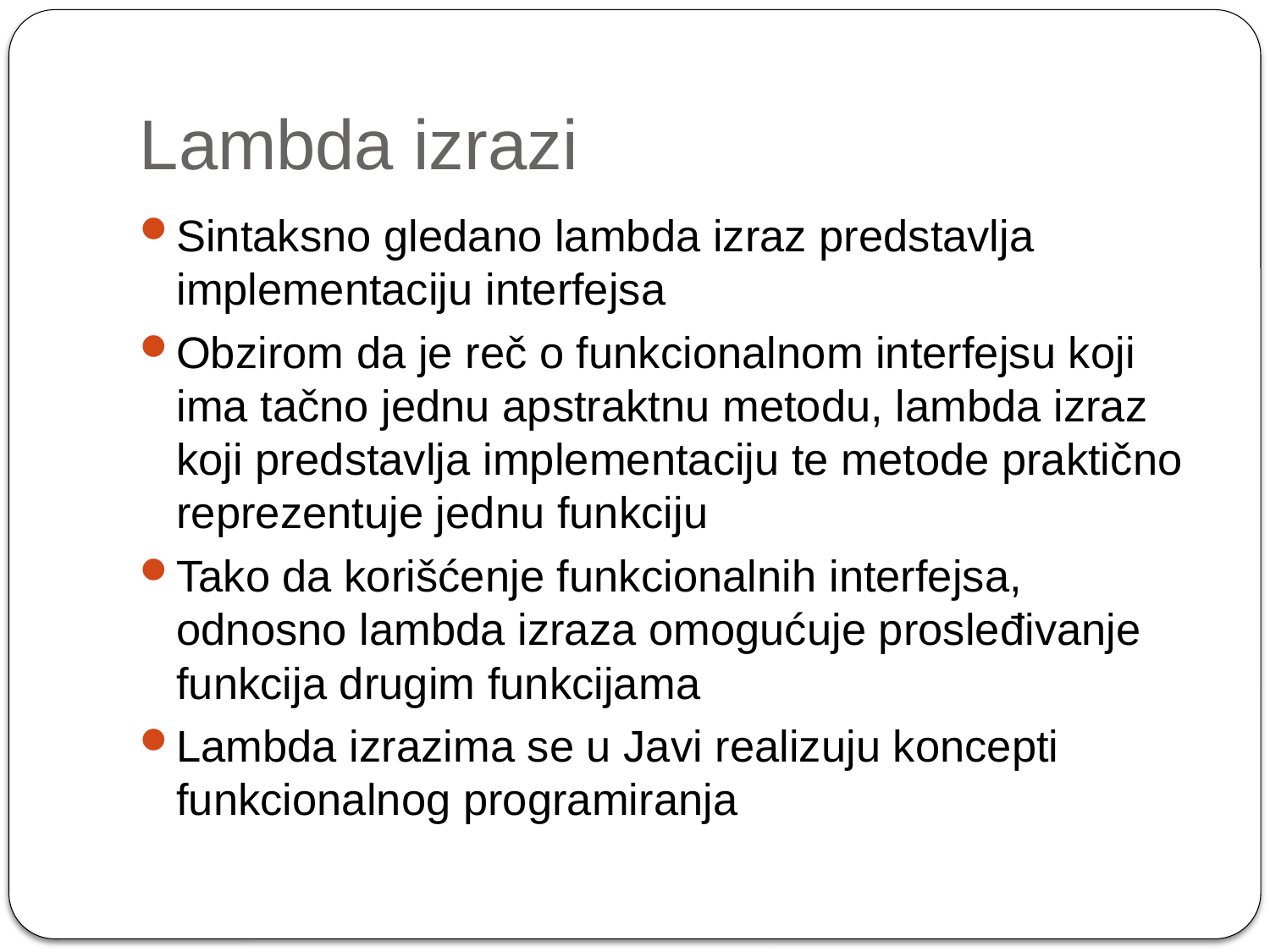

# Lambda izrazi
Sintaksno gledano lambda izraz predstavlja implementaciju interfejsa
Obzirom da je reč o funkcionalnom interfejsu koji ima tačno jednu apstraktnu metodu, lambda izraz koji predstavlja implementaciju te metode praktično reprezentuje jednu funkciju
Tako da korišćenje funkcionalnih interfejsa, odnosno lambda izraza omogućuje prosleđivanje funkcija drugim funkcijama
Lambda izrazima se u Javi realizuju koncepti funkcionalnog programiranja